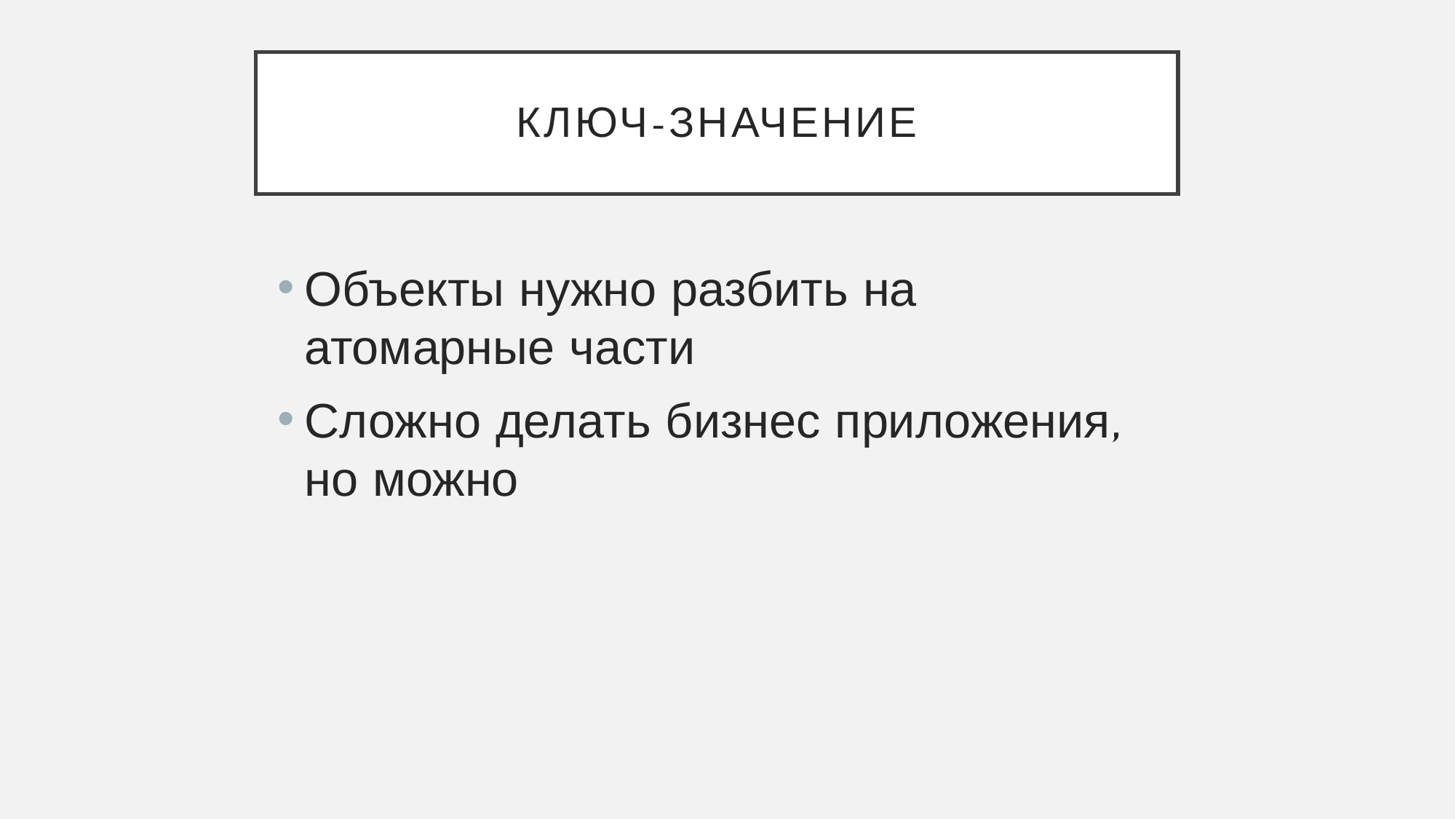

# Ключ-значение
Объекты нужно разбить на атомарные части
Сложно делать бизнес приложения, но можно